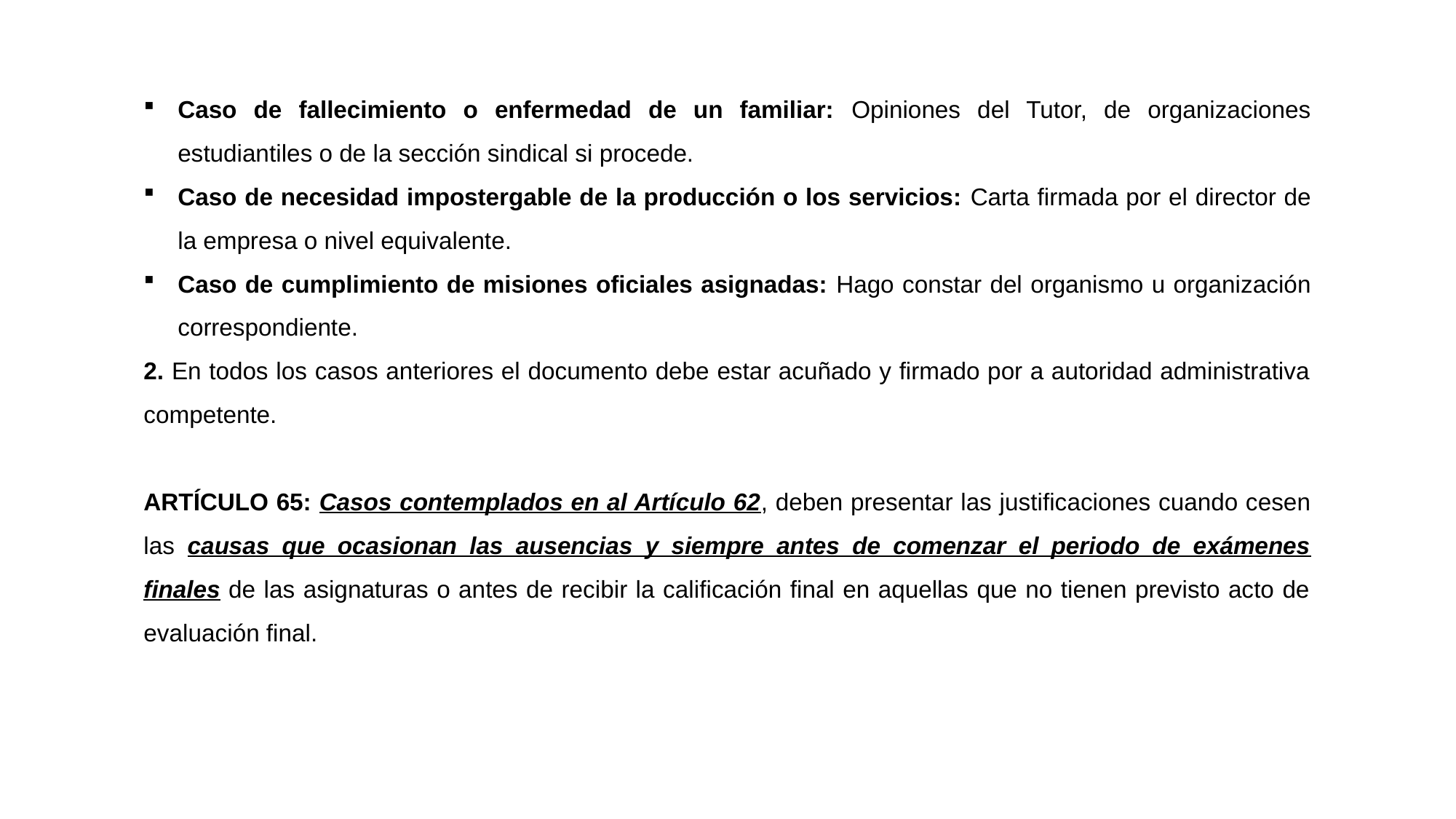

Caso de fallecimiento o enfermedad de un familiar: Opiniones del Tutor, de organizaciones estudiantiles o de la sección sindical si procede.
Caso de necesidad impostergable de la producción o los servicios: Carta firmada por el director de la empresa o nivel equivalente.
Caso de cumplimiento de misiones oficiales asignadas: Hago constar del organismo u organización correspondiente.
2. En todos los casos anteriores el documento debe estar acuñado y firmado por a autoridad administrativa competente.

ARTÍCULO 65: Casos contemplados en al Artículo 62, deben presentar las justificaciones cuando cesen las causas que ocasionan las ausencias y siempre antes de comenzar el periodo de exámenes finales de las asignaturas o antes de recibir la calificación final en aquellas que no tienen previsto acto de evaluación final.